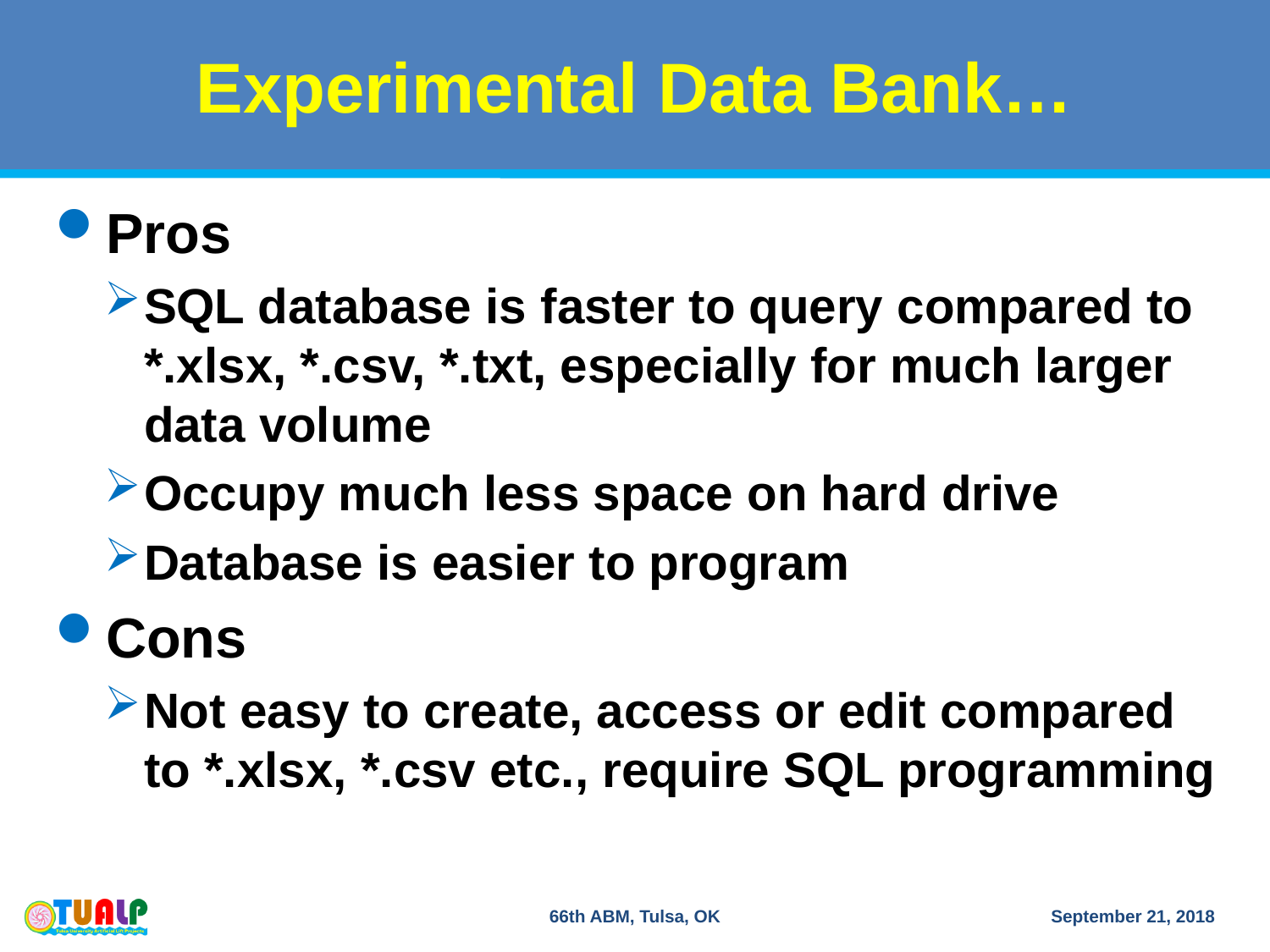

# Experimental Data Bank…
Pros
SQL database is faster to query compared to *.xlsx, *.csv, *.txt, especially for much larger data volume
Occupy much less space on hard drive
Database is easier to program
Cons
Not easy to create, access or edit compared to *.xlsx, *.csv etc., require SQL programming
66th ABM, Tulsa, OK
September 21, 2018